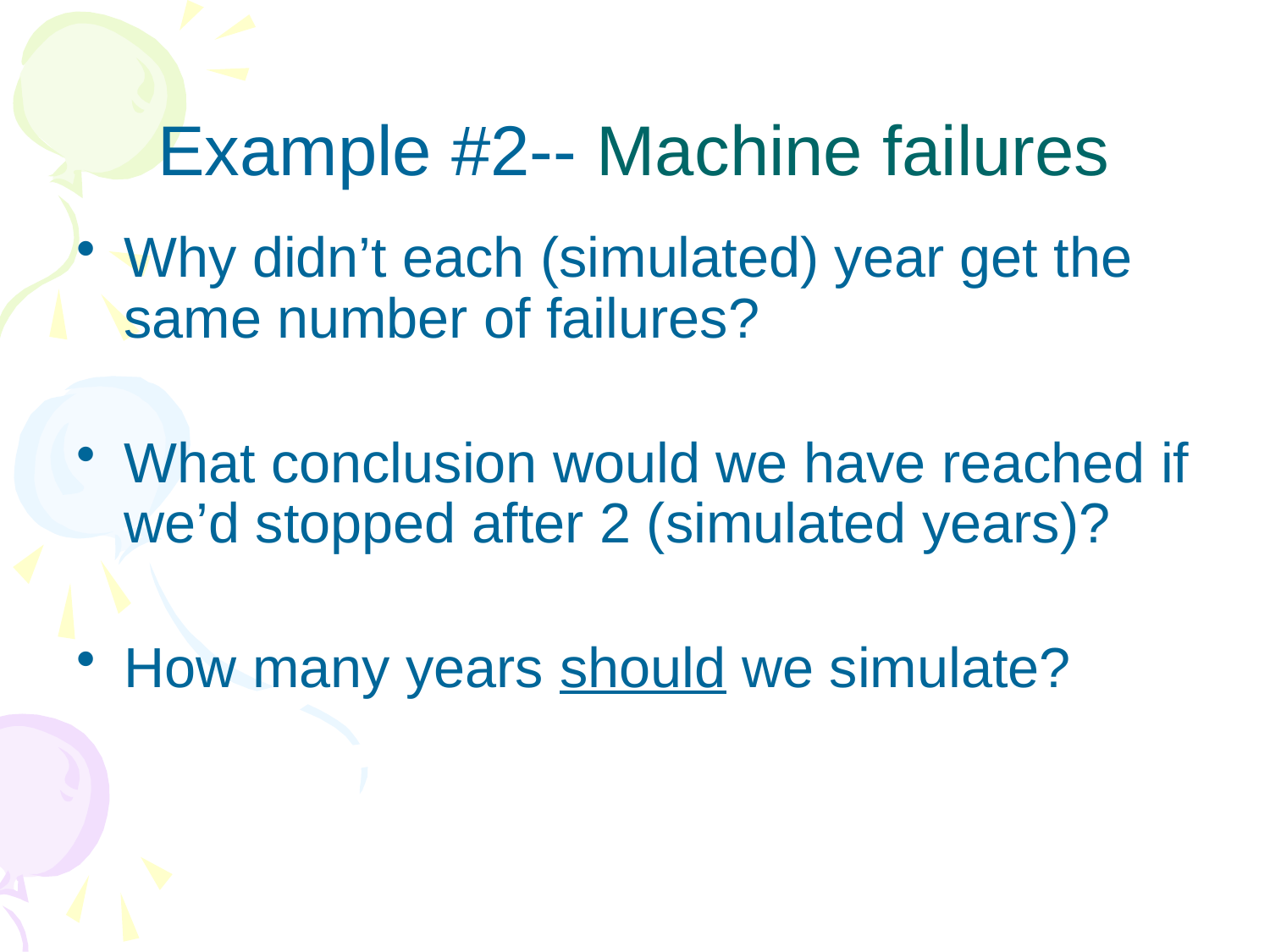

# Example #2-- Machine failures
Why didn’t each (simulated) year get the same number of failures?

What conclusion would we have reached if we’d stopped after 2 (simulated years)?

How many years should we simulate?